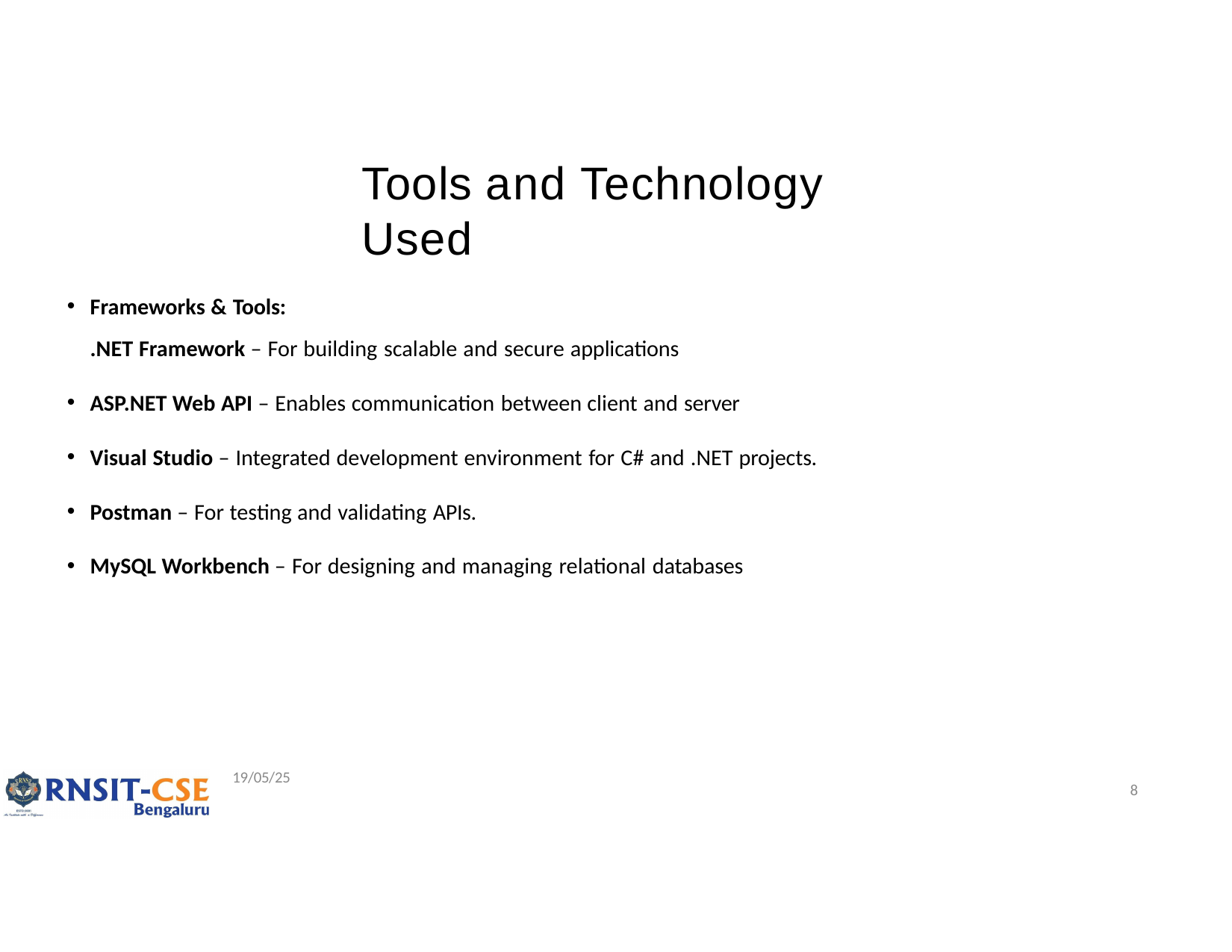

# Tools and Technology Used
Frameworks & Tools:
.NET Framework – For building scalable and secure applications
ASP.NET Web API – Enables communication between client and server
Visual Studio – Integrated development environment for C# and .NET projects.
Postman – For testing and validating APIs.
MySQL Workbench – For designing and managing relational databases
19/05/25
8